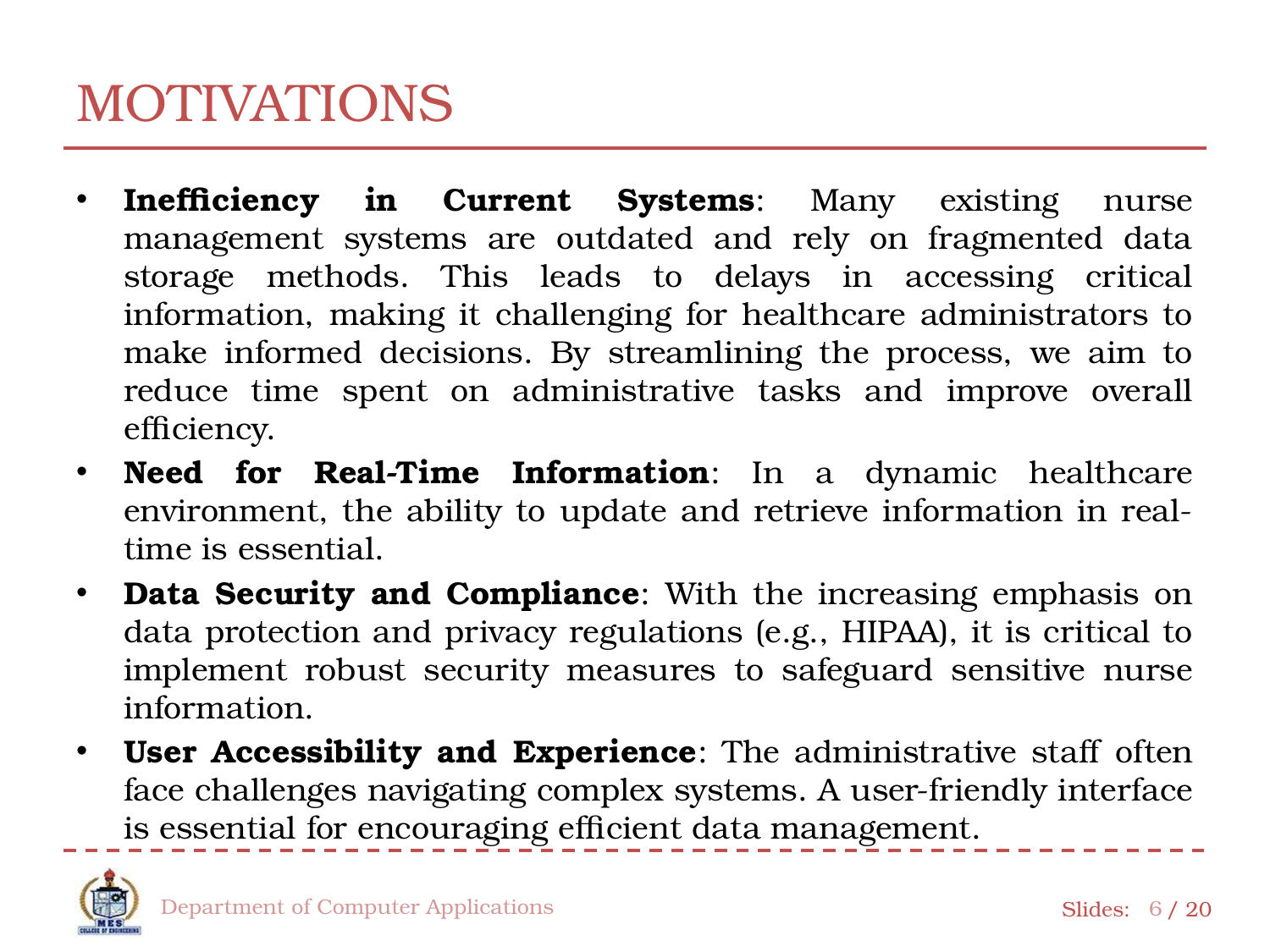

# MOTIVATIONS
Inefficiency in Current Systems: Many existing nurse management systems are outdated and rely on fragmented data storage methods. This leads to delays in accessing critical information, making it challenging for healthcare administrators to make informed decisions. By streamlining the process, we aim to reduce time spent on administrative tasks and improve overall efficiency.
Need for Real-Time Information: In a dynamic healthcare environment, the ability to update and retrieve information in real-time is essential.
Data Security and Compliance: With the increasing emphasis on data protection and privacy regulations (e.g., HIPAA), it is critical to implement robust security measures to safeguard sensitive nurse information.
User Accessibility and Experience: The administrative staff often face challenges navigating complex systems. A user-friendly interface is essential for encouraging efficient data management.

Department of Computer Applications
6